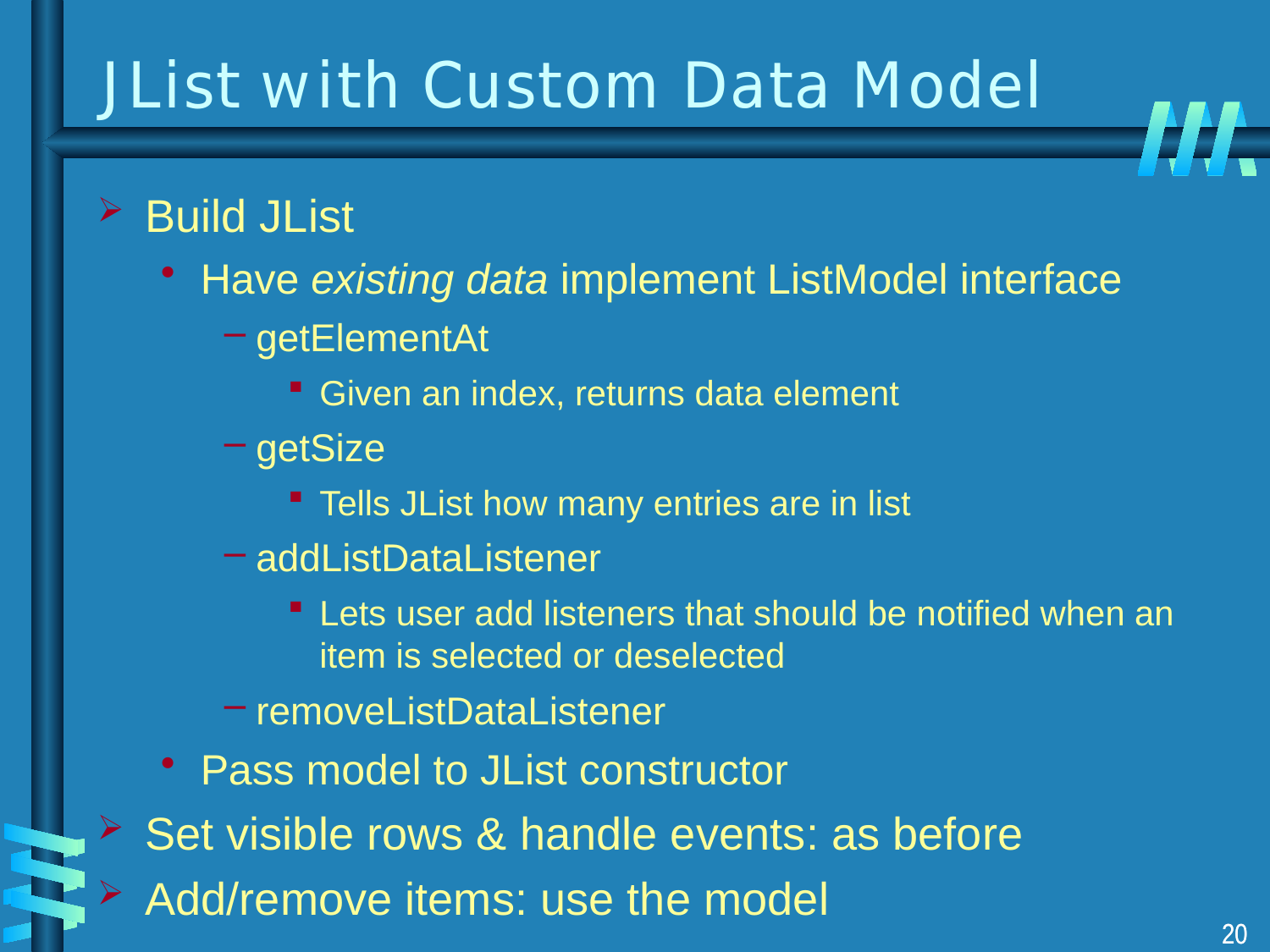

# JList with Custom Data Model
Build JList
Have existing data implement ListModel interface
getElementAt
Given an index, returns data element
getSize
Tells JList how many entries are in list
addListDataListener
Lets user add listeners that should be notified when an item is selected or deselected
removeListDataListener
Pass model to JList constructor
Set visible rows & handle events: as before
Add/remove items: use the model
20
20